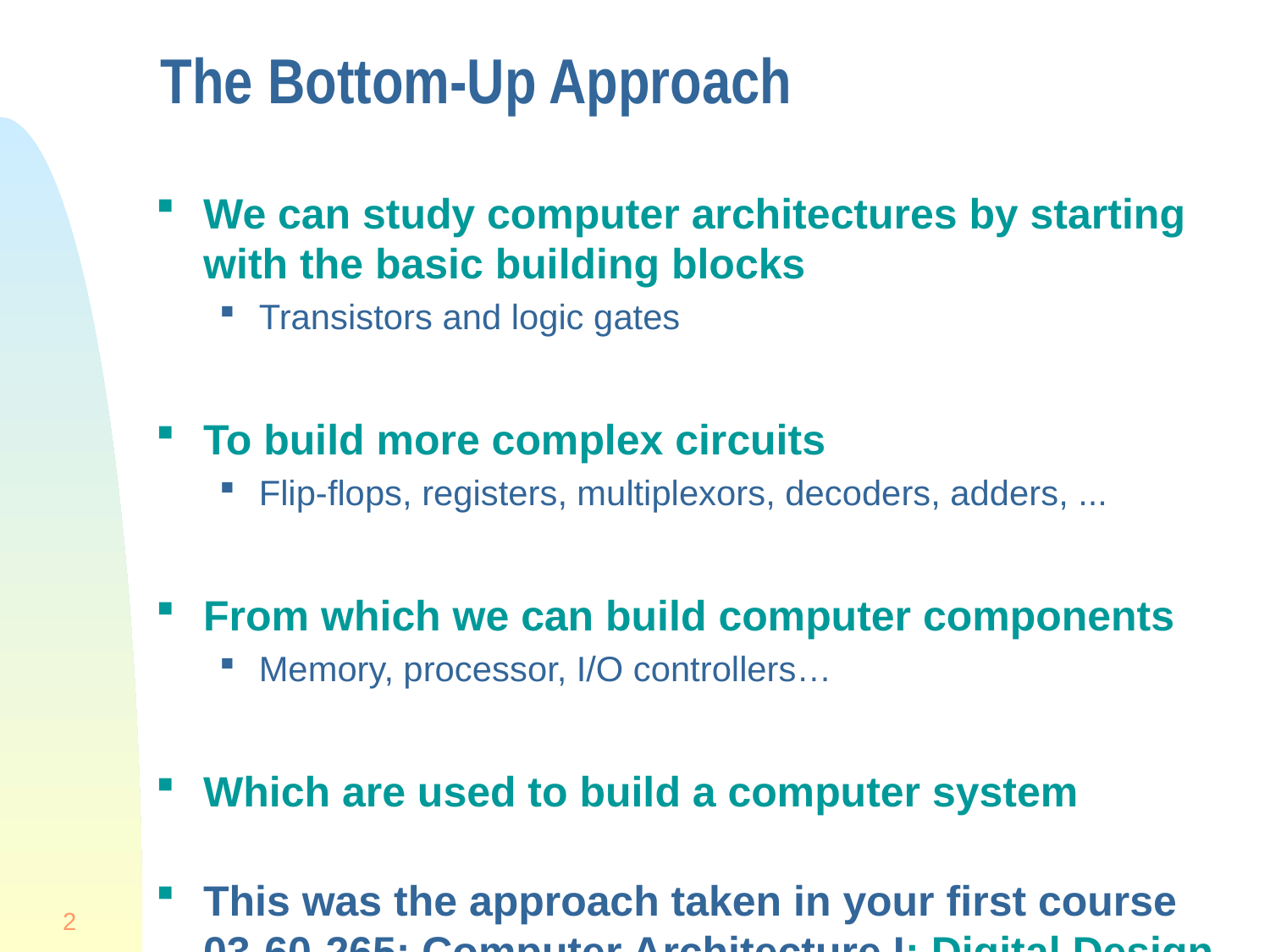

# The Bottom-Up Approach
We can study computer architectures by starting with the basic building blocks
Transistors and logic gates

To build more complex circuits
Flip-flops, registers, multiplexors, decoders, adders, ...

From which we can build computer components
Memory, processor, I/O controllers…

Which are used to build a computer system

This was the approach taken in your first course 03-60-265: Computer Architecture I: Digital Design

2